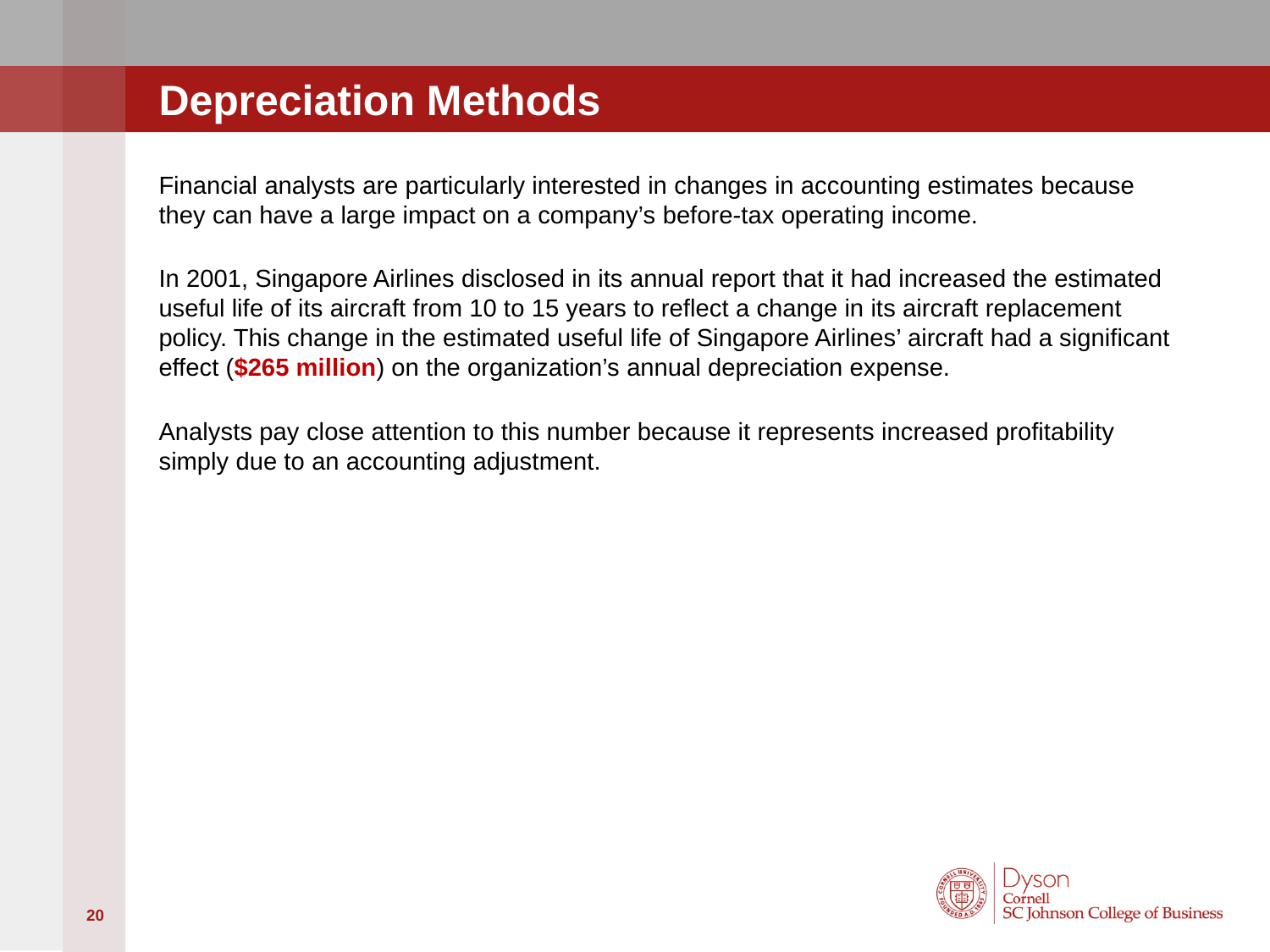

# Depreciation Methods
Financial analysts are particularly interested in changes in accounting estimates because they can have a large impact on a company’s before-tax operating income.

In 2001, Singapore Airlines disclosed in its annual report that it had increased the estimated useful life of its aircraft from 10 to 15 years to reflect a change in its aircraft replacement policy. This change in the estimated useful life of Singapore Airlines’ aircraft had a significant effect ($265 million) on the organization’s annual depreciation expense.

Analysts pay close attention to this number because it represents increased profitability simply due to an accounting adjustment.

20